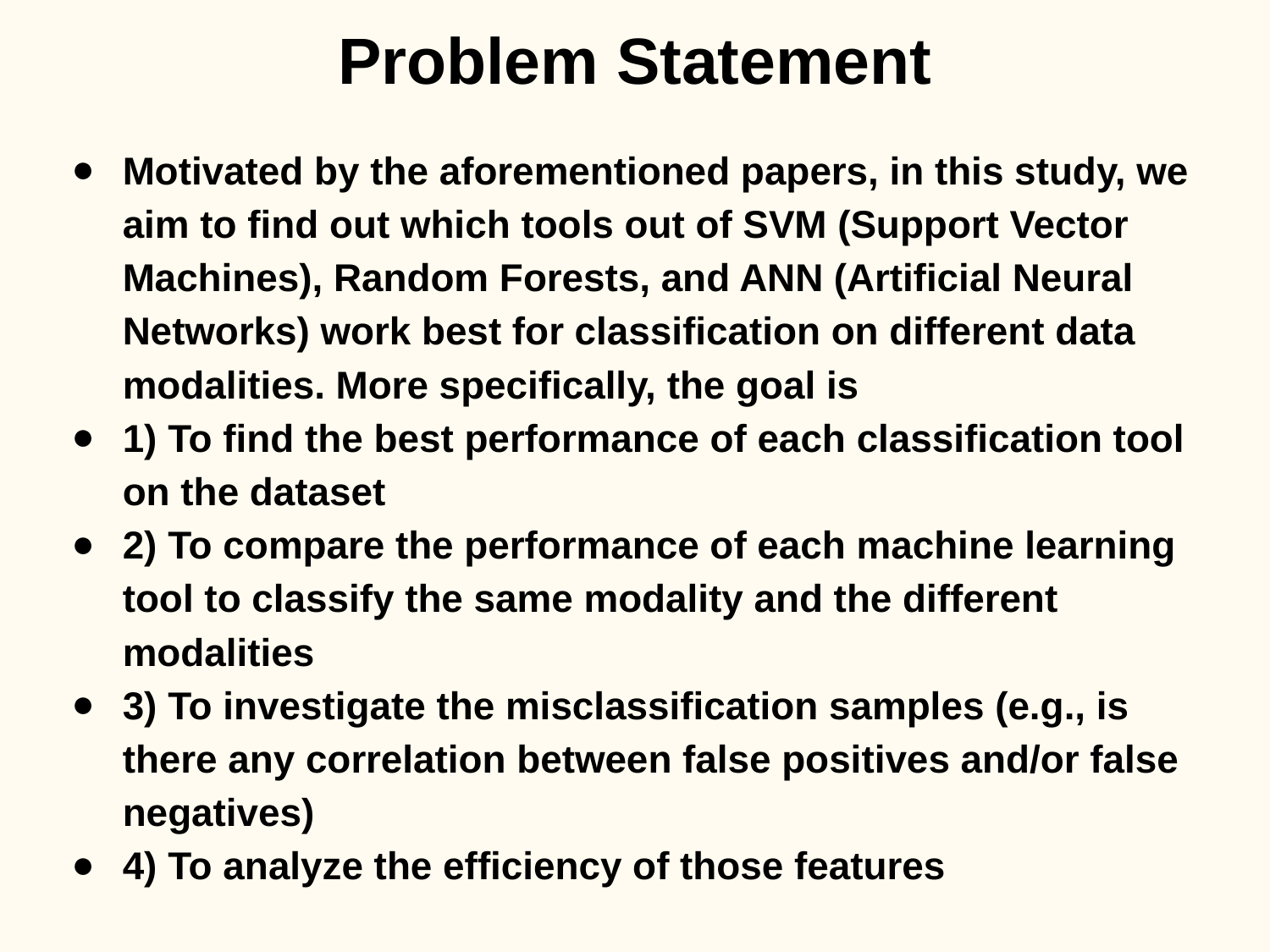

# Problem Statement
Motivated by the aforementioned papers, in this study, we aim to find out which tools out of SVM (Support Vector Machines), Random Forests, and ANN (Artificial Neural Networks) work best for classification on different data modalities. More specifically, the goal is
1) To find the best performance of each classification tool on the dataset
2) To compare the performance of each machine learning tool to classify the same modality and the different modalities
3) To investigate the misclassification samples (e.g., is there any correlation between false positives and/or false negatives)
4) To analyze the efficiency of those features